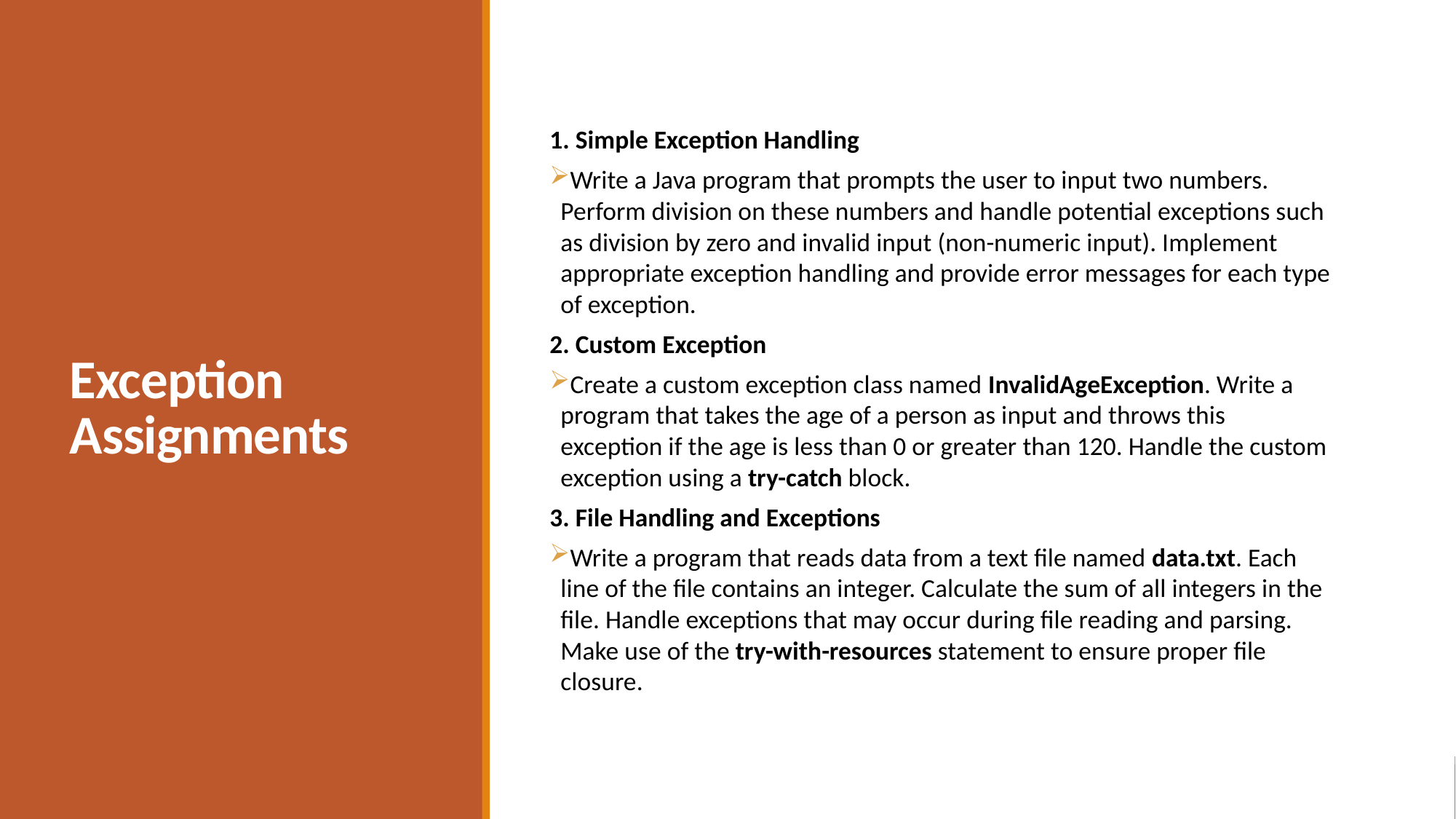

# Exception Assignments
1. Simple Exception Handling
Write a Java program that prompts the user to input two numbers. Perform division on these numbers and handle potential exceptions such as division by zero and invalid input (non-numeric input). Implement appropriate exception handling and provide error messages for each type of exception.
2. Custom Exception
Create a custom exception class named InvalidAgeException. Write a program that takes the age of a person as input and throws this exception if the age is less than 0 or greater than 120. Handle the custom exception using a try-catch block.
3. File Handling and Exceptions
Write a program that reads data from a text file named data.txt. Each line of the file contains an integer. Calculate the sum of all integers in the file. Handle exceptions that may occur during file reading and parsing. Make use of the try-with-resources statement to ensure proper file closure.